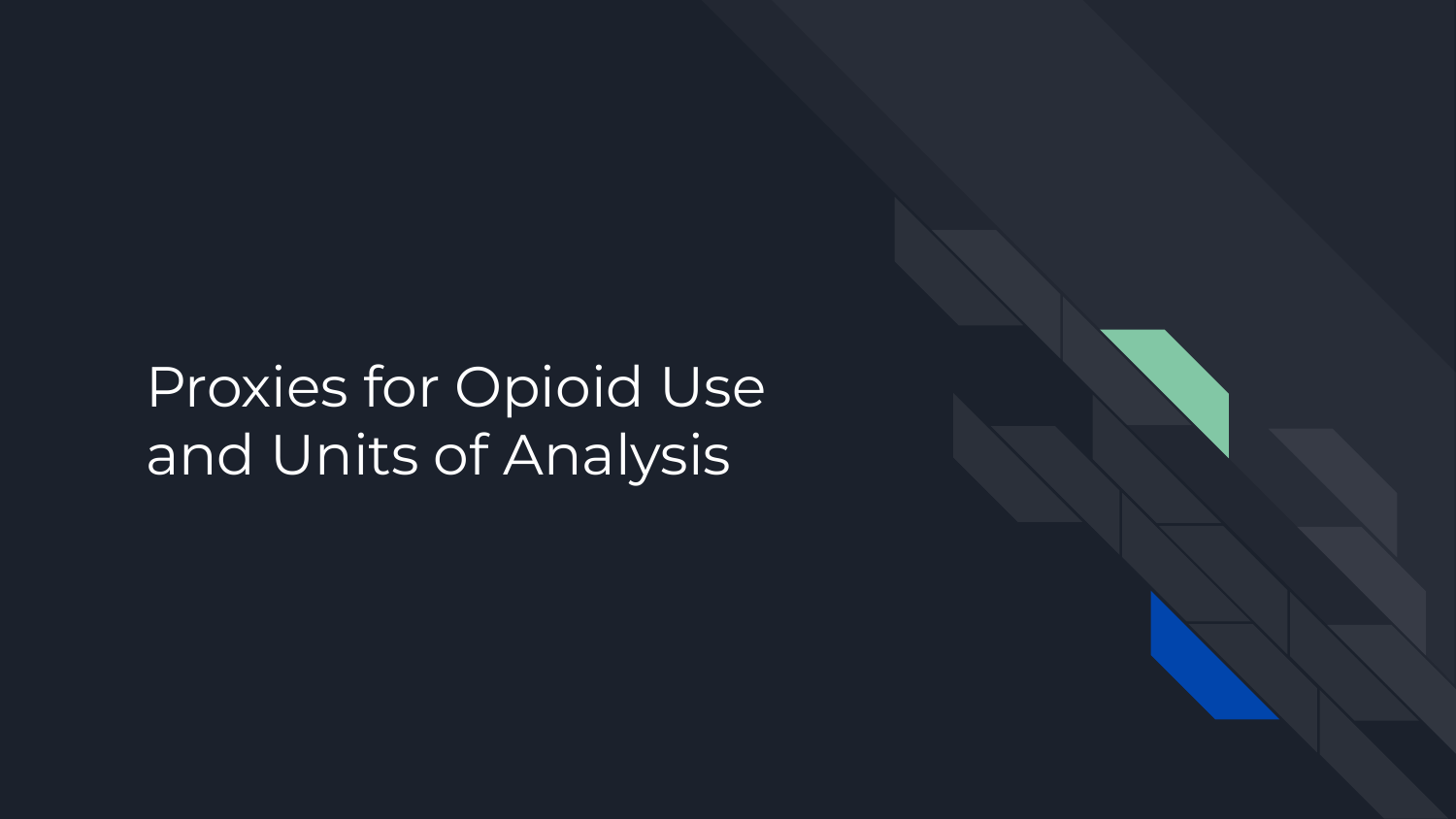

# Proxies for Opioid Use and Units of Analysis